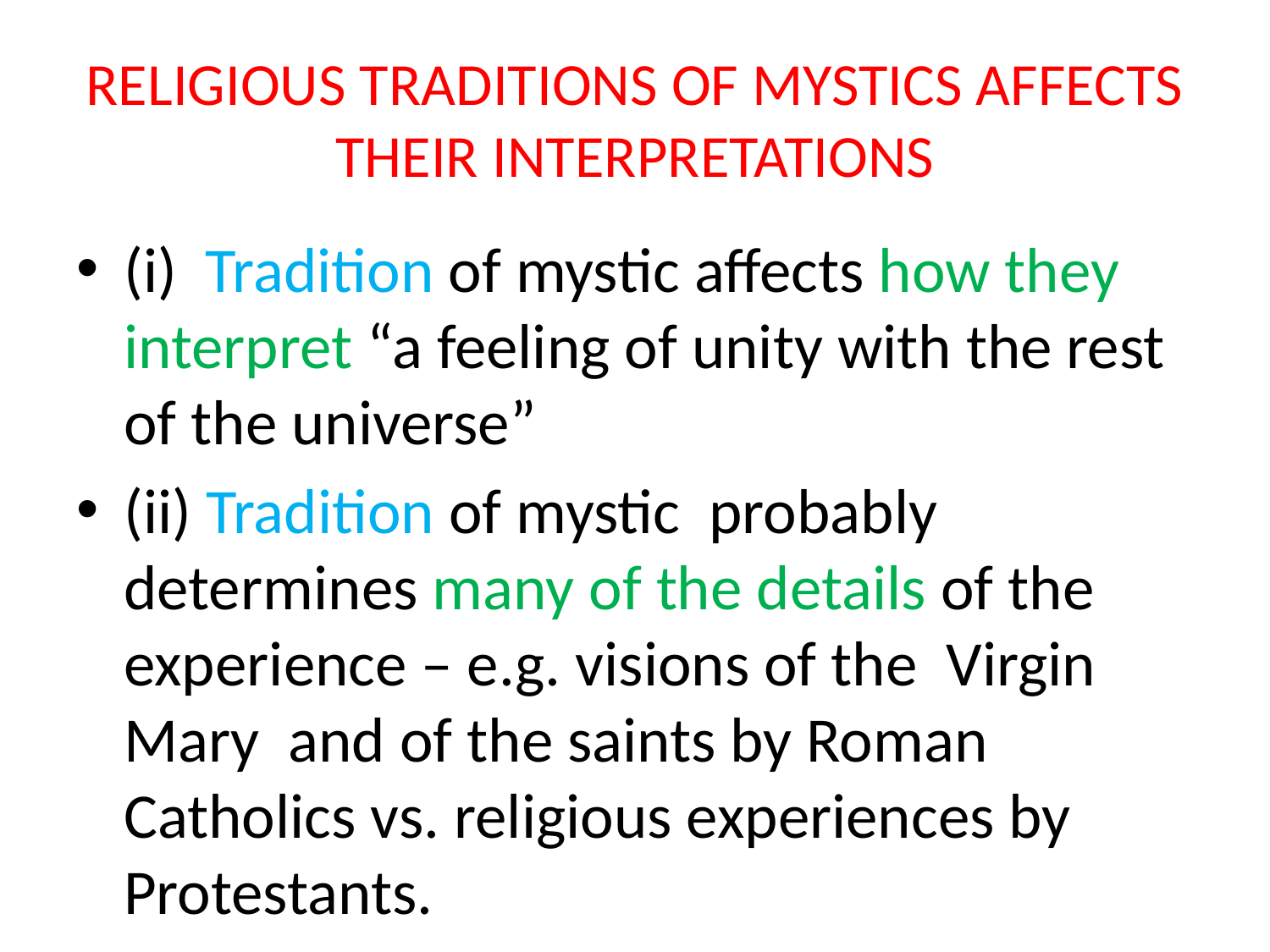

# RELIGIOUS TRADITIONS OF MYSTICS AFFECTS THEIR INTERPRETATIONS
(i)  Tradition of mystic affects how they interpret “a feeling of unity with the rest of the universe”
(ii) Tradition of mystic  probably determines many of the details of the experience – e.g. visions of the  Virgin Mary  and of the saints by Roman Catholics vs. religious experiences by Protestants.